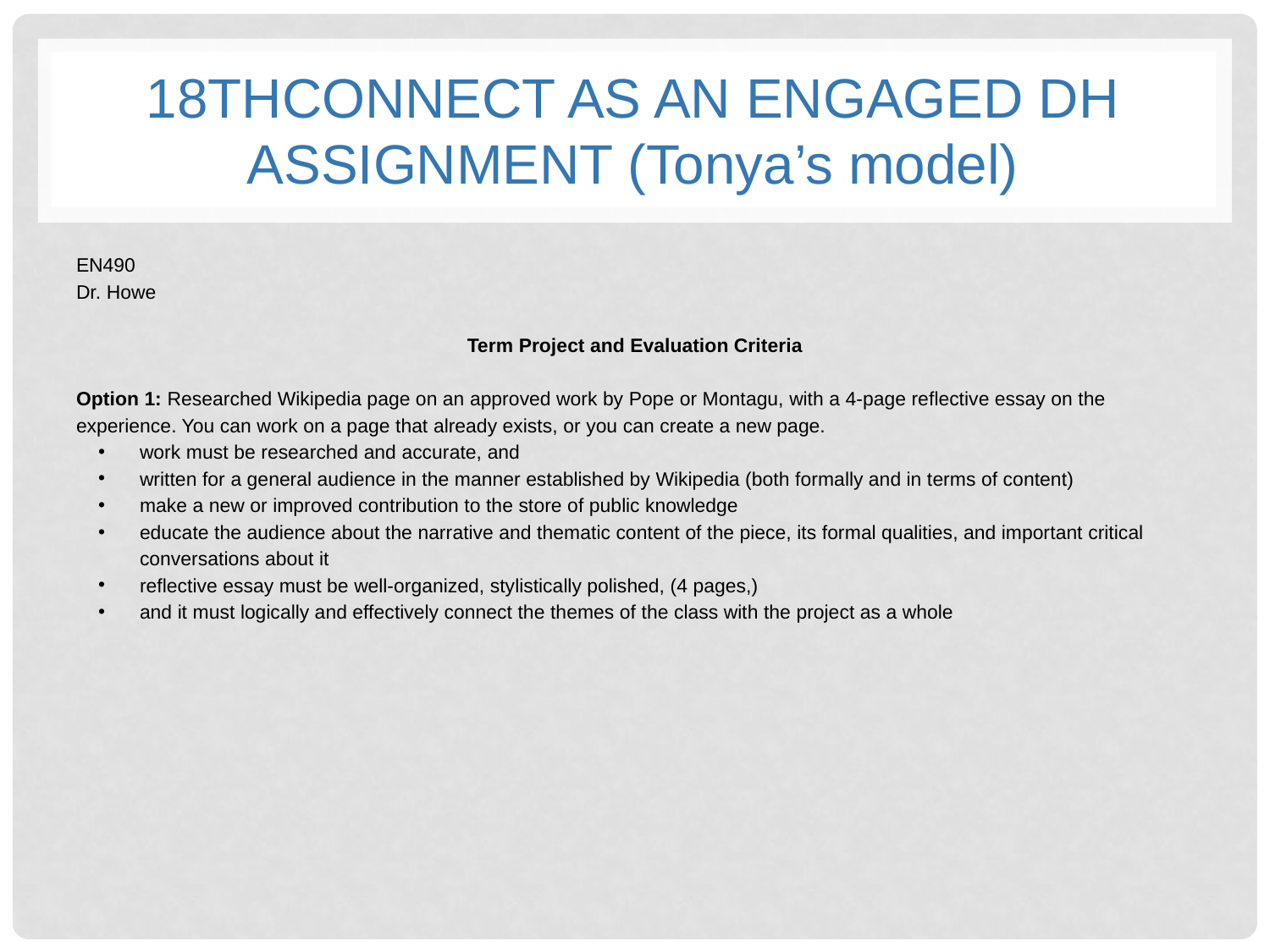

# 18THCONNECT AS AN ENGAGED DH ASSIGNMENT (Tonya’s model)
EN490
Dr. Howe

Term Project and Evaluation Criteria

Option 1: Researched Wikipedia page on an approved work by Pope or Montagu, with a 4-page reflective essay on the experience. You can work on a page that already exists, or you can create a new page.
work must be researched and accurate, and
written for a general audience in the manner established by Wikipedia (both formally and in terms of content)
make a new or improved contribution to the store of public knowledge
educate the audience about the narrative and thematic content of the piece, its formal qualities, and important critical conversations about it
reflective essay must be well-organized, stylistically polished, (4 pages,)
and it must logically and effectively connect the themes of the class with the project as a whole